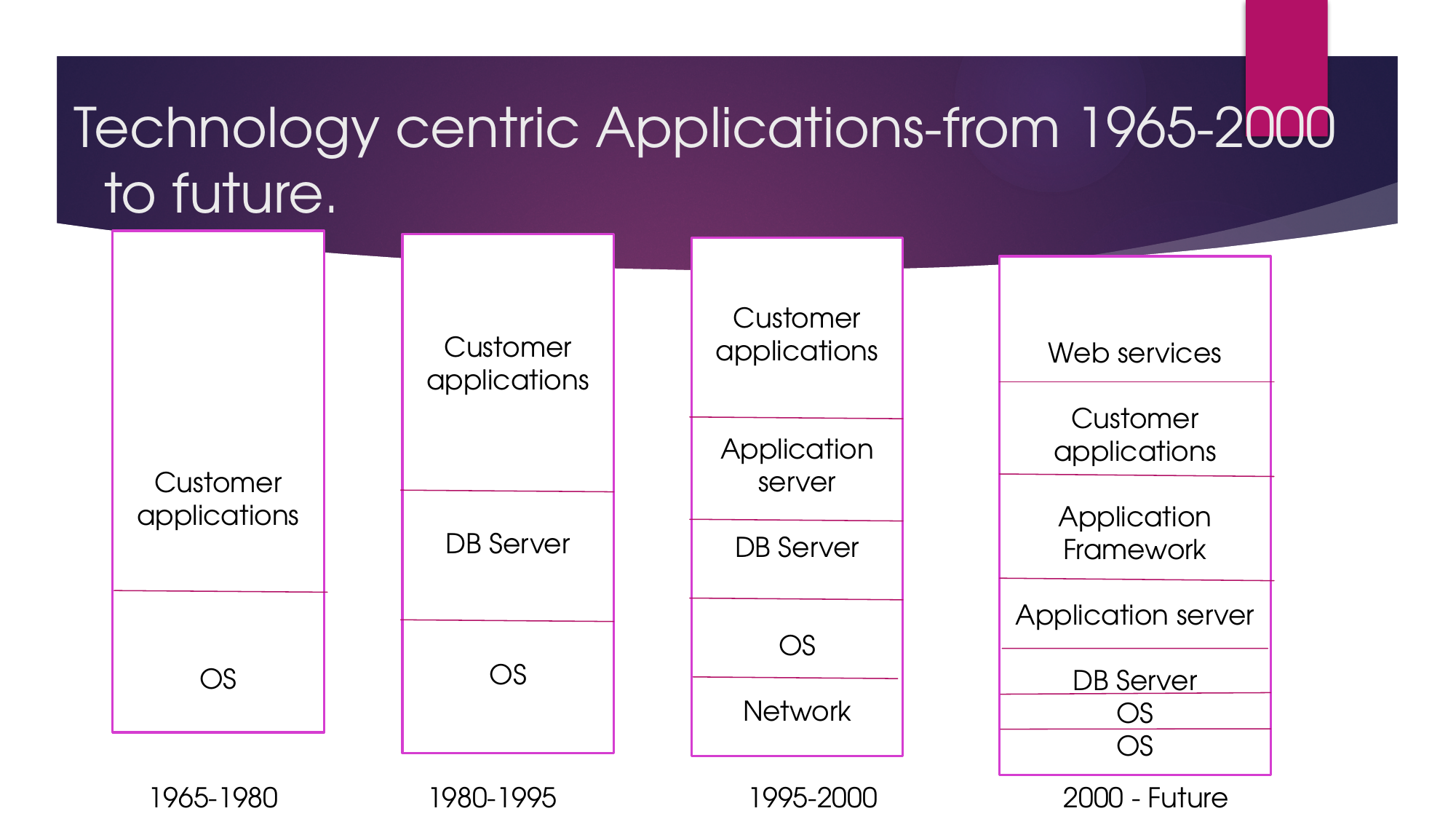

# Technology centric Applications-from 1965-2000     to future.

Customer applications

OS

Customer applications

DB Server

OS

Customer applications

Application server

DB Server

OS

Network

Web services

Customer applications

Application Framework

Application server

DB Server
OS
OS
1965-1980
1980-1995
1995-2000
2000 - Future